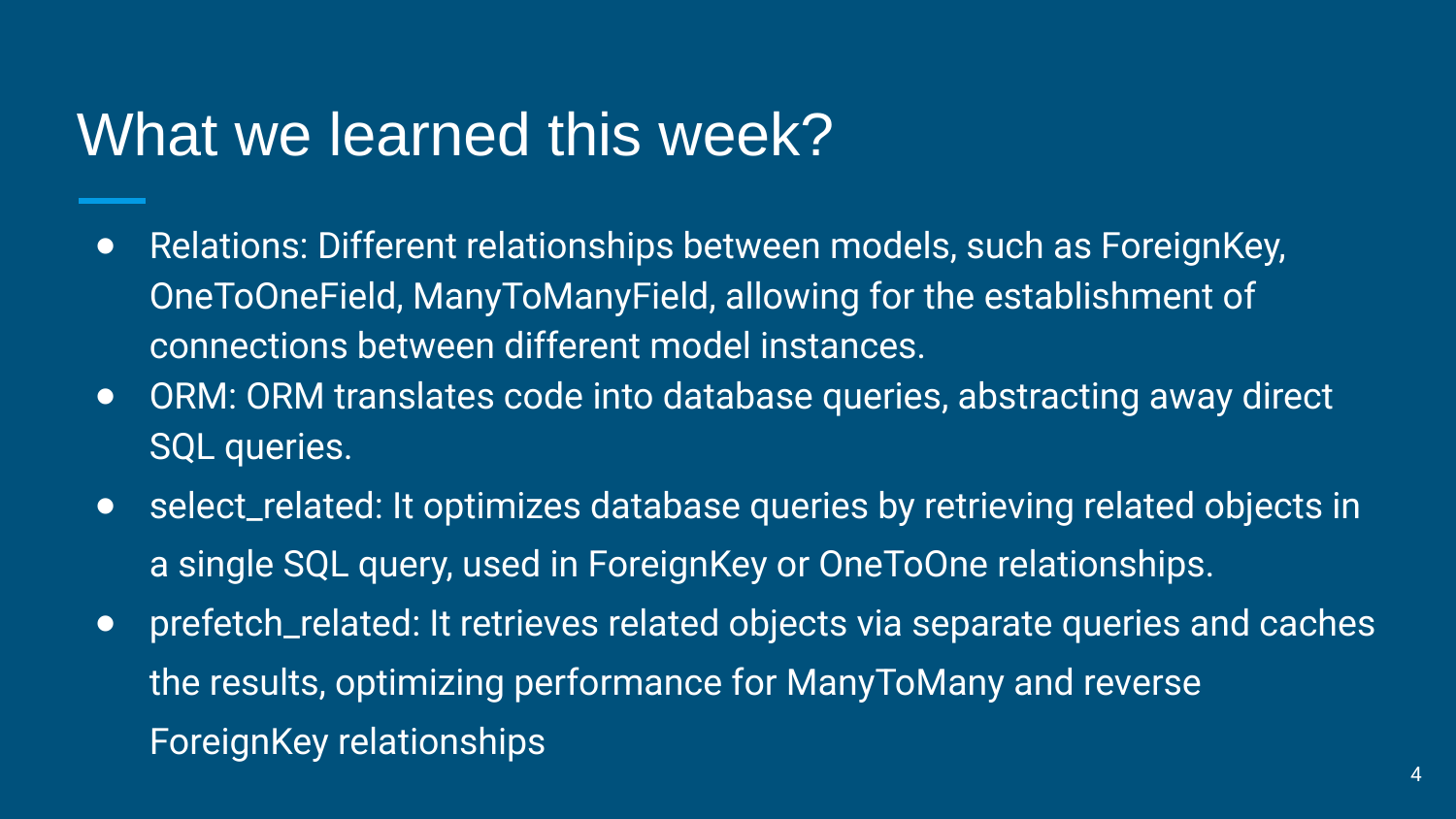

# What we learned this week?
Relations: Different relationships between models, such as ForeignKey, OneToOneField, ManyToManyField, allowing for the establishment of connections between different model instances.
ORM: ORM translates code into database queries, abstracting away direct SQL queries.
select_related: It optimizes database queries by retrieving related objects in a single SQL query, used in ForeignKey or OneToOne relationships.
prefetch_related: It retrieves related objects via separate queries and caches the results, optimizing performance for ManyToMany and reverse ForeignKey relationships
4